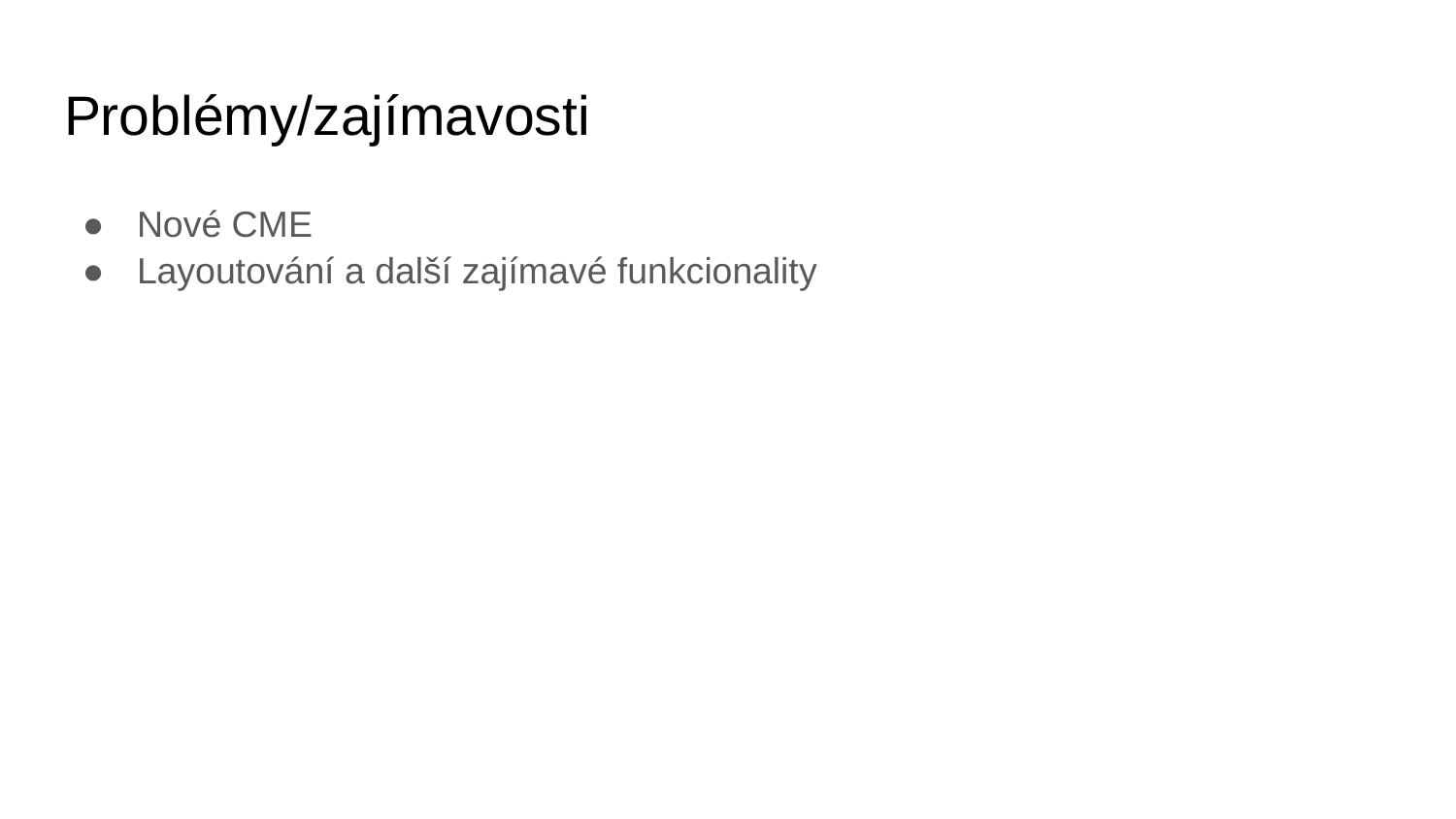

# Problémy/zajímavosti
Nové CME
Layoutování a další zajímavé funkcionality